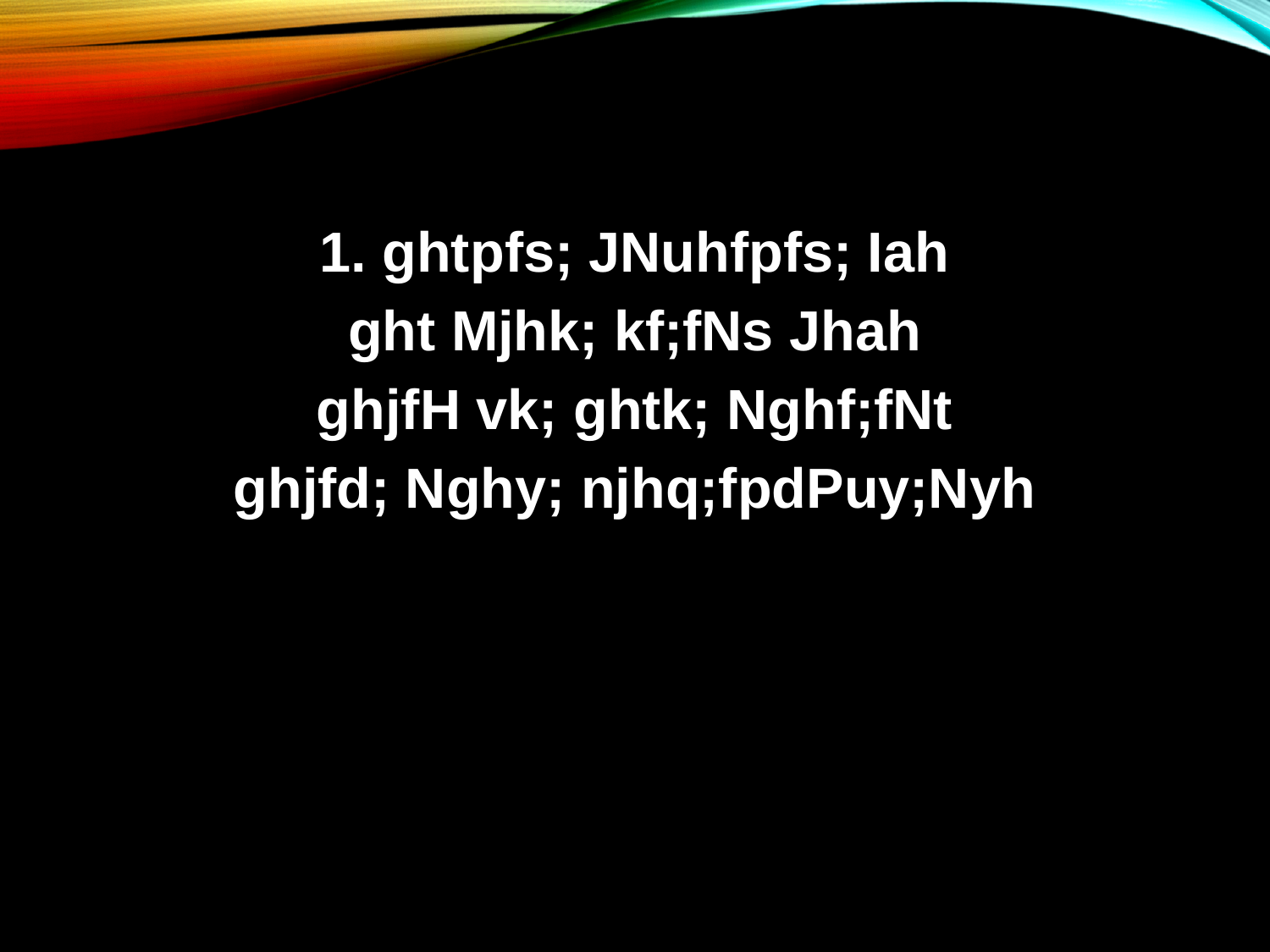

1. ghtpfs; JNuhfpfs; Iah
ght Mjhk; kf;fNs Jhah
ghjfH vk; ghtk; Nghf;fNt
ghjfd; Nghy; njhq;fpdPuy;Nyh